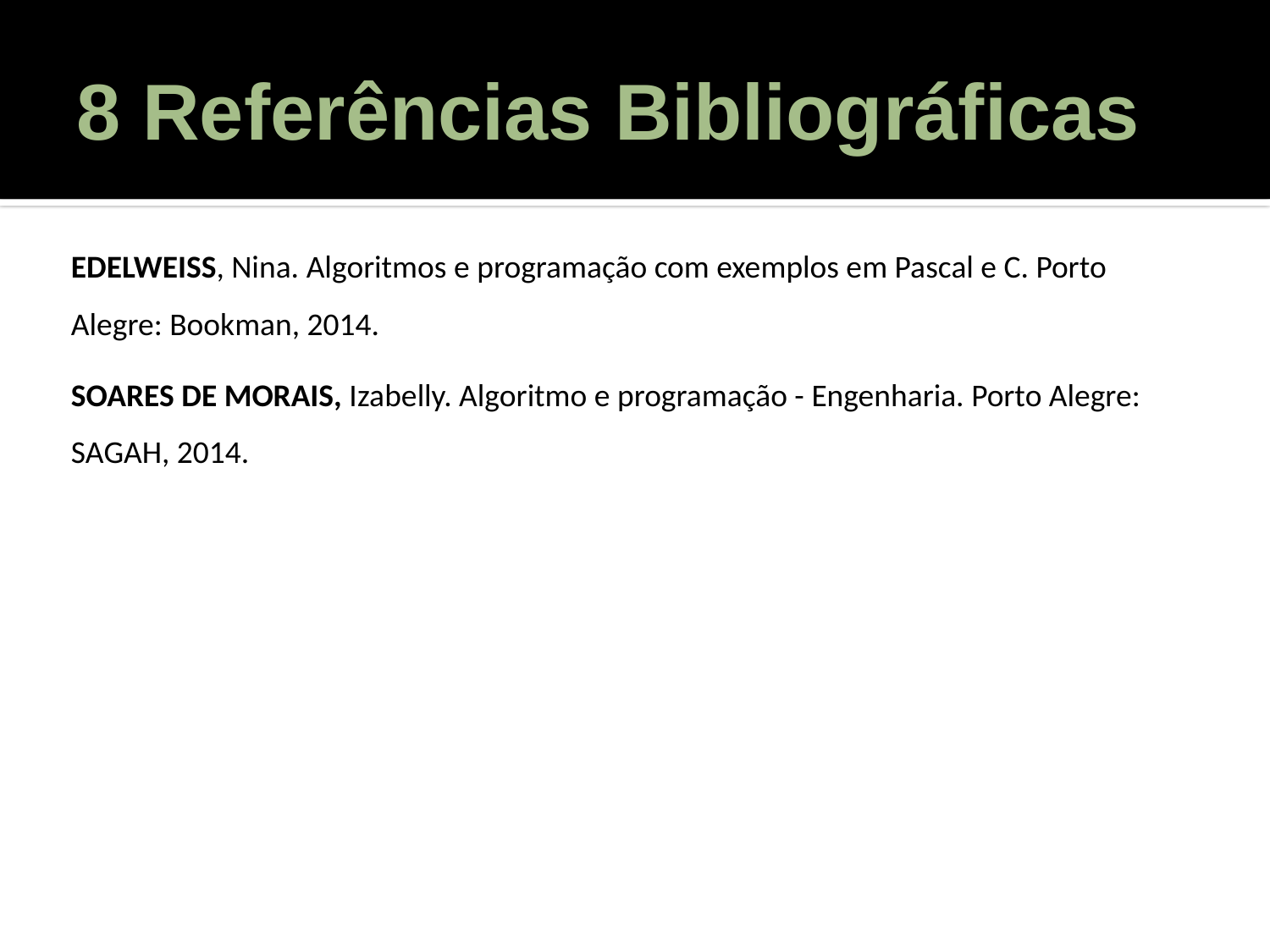

# 8 Referências Bibliográficas
EDELWEISS, Nina. Algoritmos e programação com exemplos em Pascal e C. Porto Alegre: Bookman, 2014.
SOARES DE MORAIS, Izabelly. Algoritmo e programação - Engenharia. Porto Alegre: SAGAH, 2014.